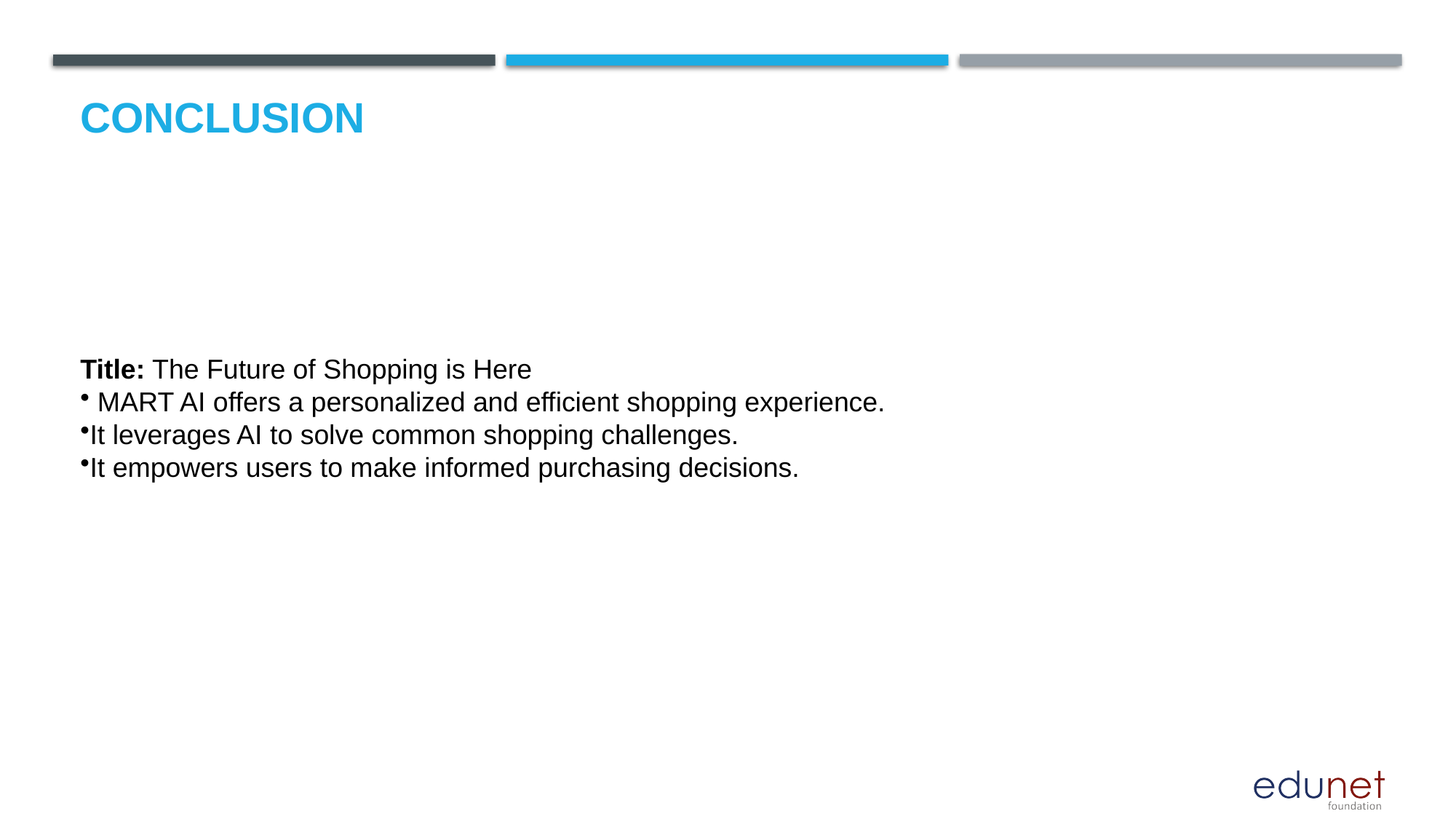

# Conclusion
Title: The Future of Shopping is Here
 MART AI offers a personalized and efficient shopping experience.
It leverages AI to solve common shopping challenges.
It empowers users to make informed purchasing decisions.